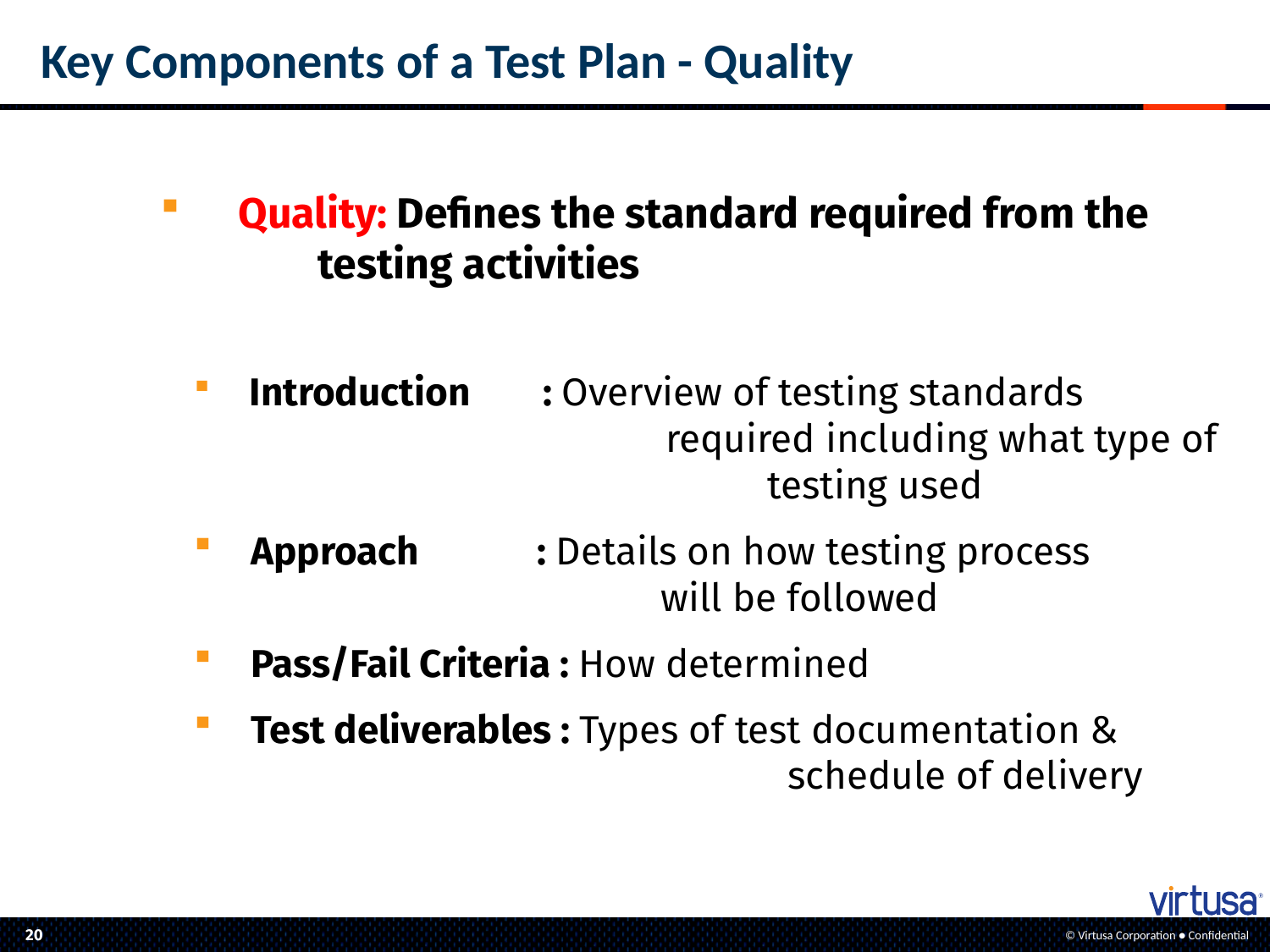

Key Components of a Test Plan - Quality
     Quality: Defines the standard required from the 		testing activities

   Introduction        : Overview of testing standards 				      required including what type of 			                testing used
   Approach             : Details on how testing process 			                  will be followed
   Pass/Fail Criteria : How determined
   Test deliverables : Types of test documentation & 			                  schedule of delivery
20